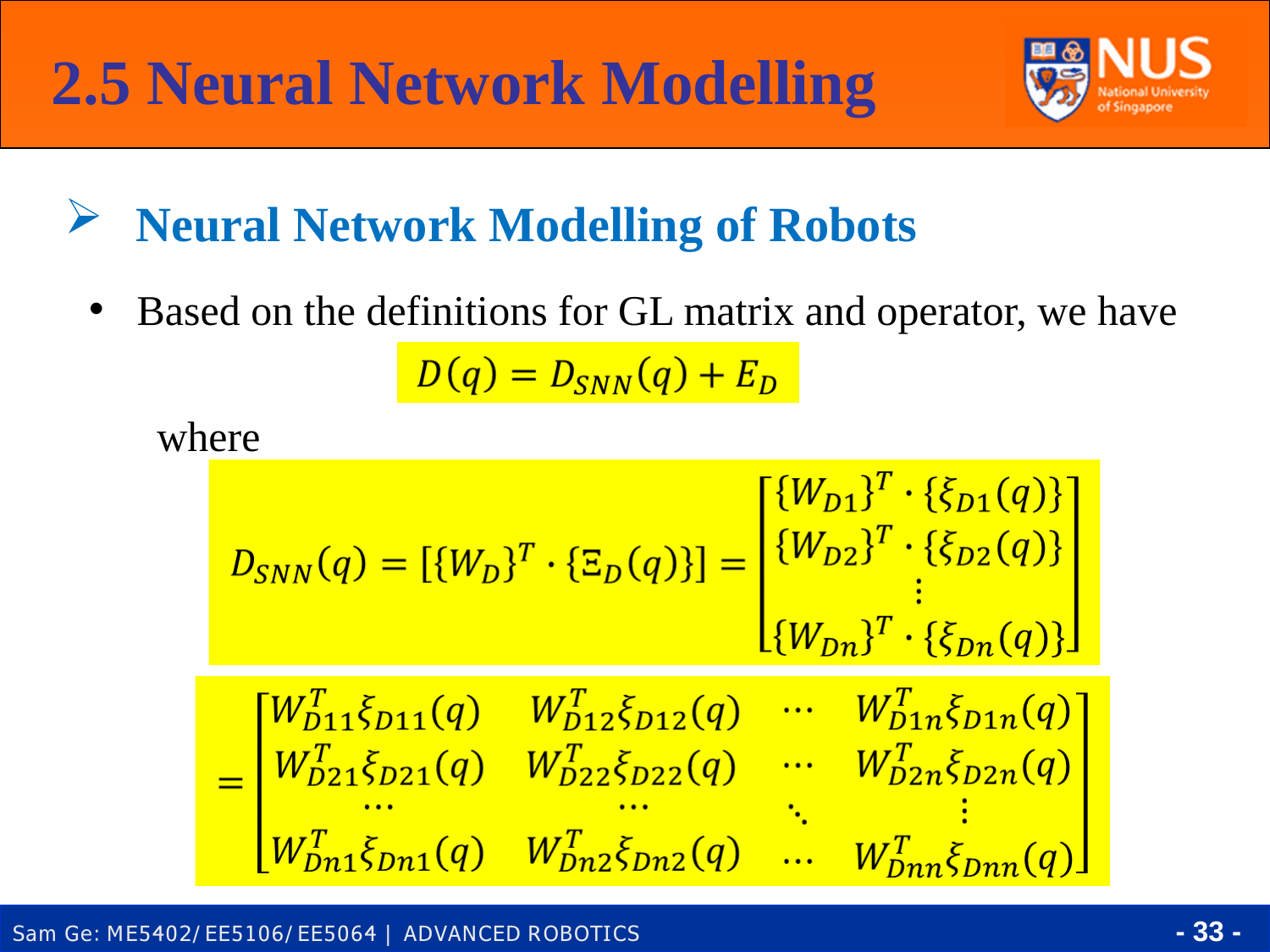

2.5 Neural Network Modelling
Neural Network Modelling of Robots
Based on the definitions for GL matrix and operator, we have

where

- 33 -